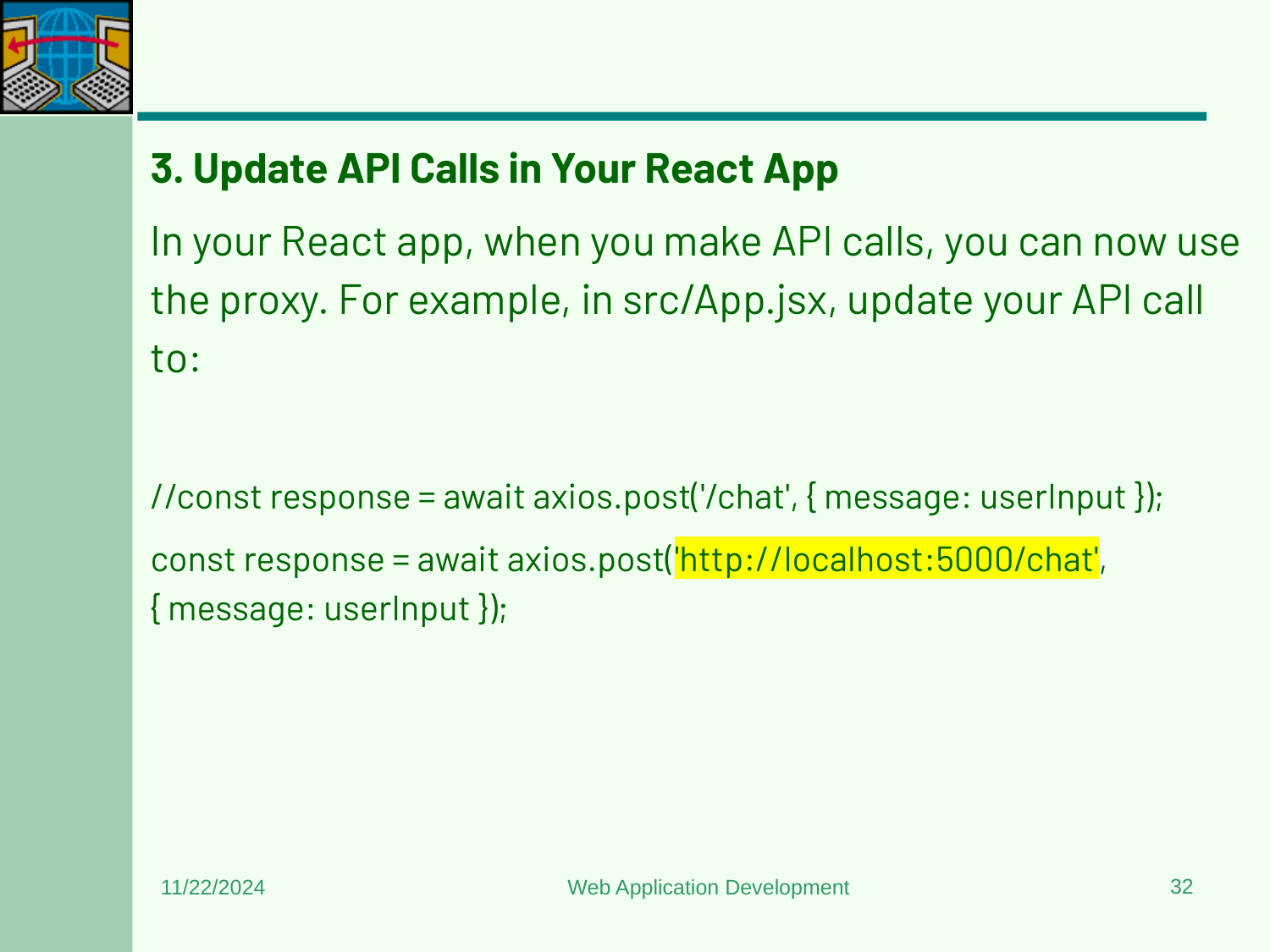

#
3. Update API Calls in Your React App
In your React app, when you make API calls, you can now use the proxy. For example, in src/App.jsx, update your API call to:

//const response = await axios.post('/chat', { message: userInput });
const response = await axios.post('http://localhost:5000/chat', { message: userInput });

32
11/22/2024
Web Application Development